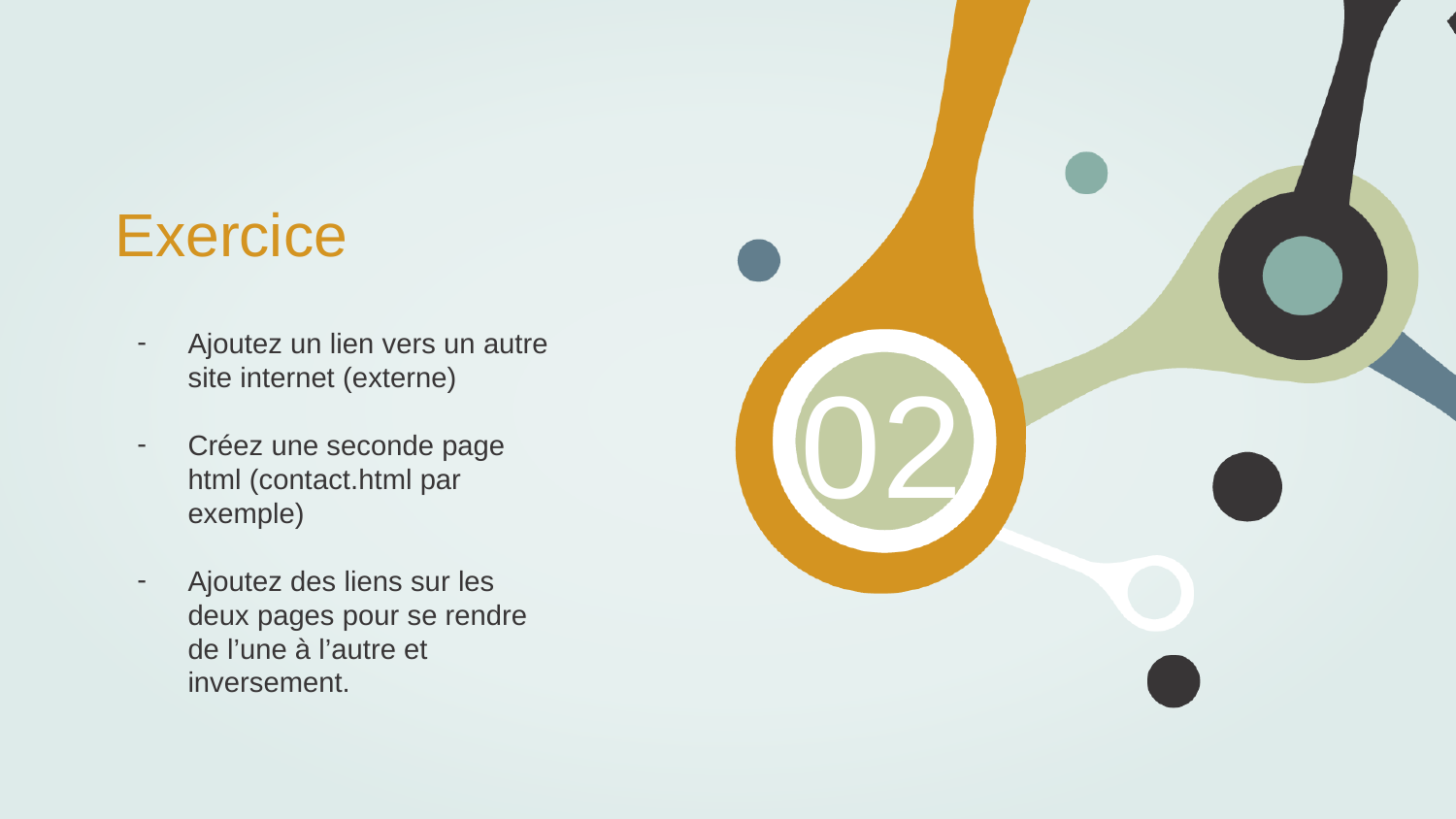

# Exercice
Ajoutez un lien vers un autre site internet (externe)

Créez une seconde page html (contact.html par exemple)
Ajoutez des liens sur les deux pages pour se rendre de l’une à l’autre et inversement.
02